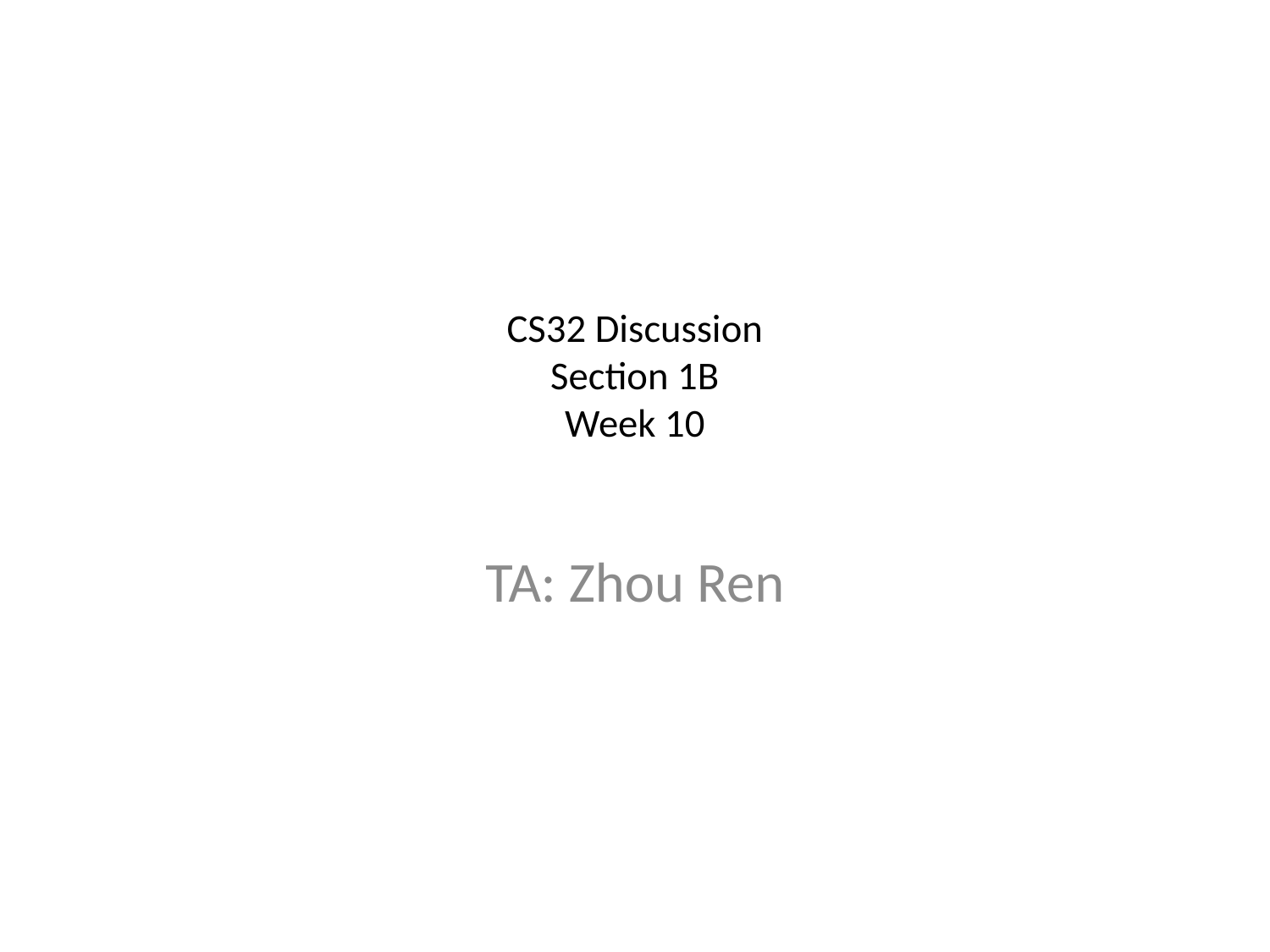

# CS32 Discussion Section 1B Week 10
TA: Zhou Ren